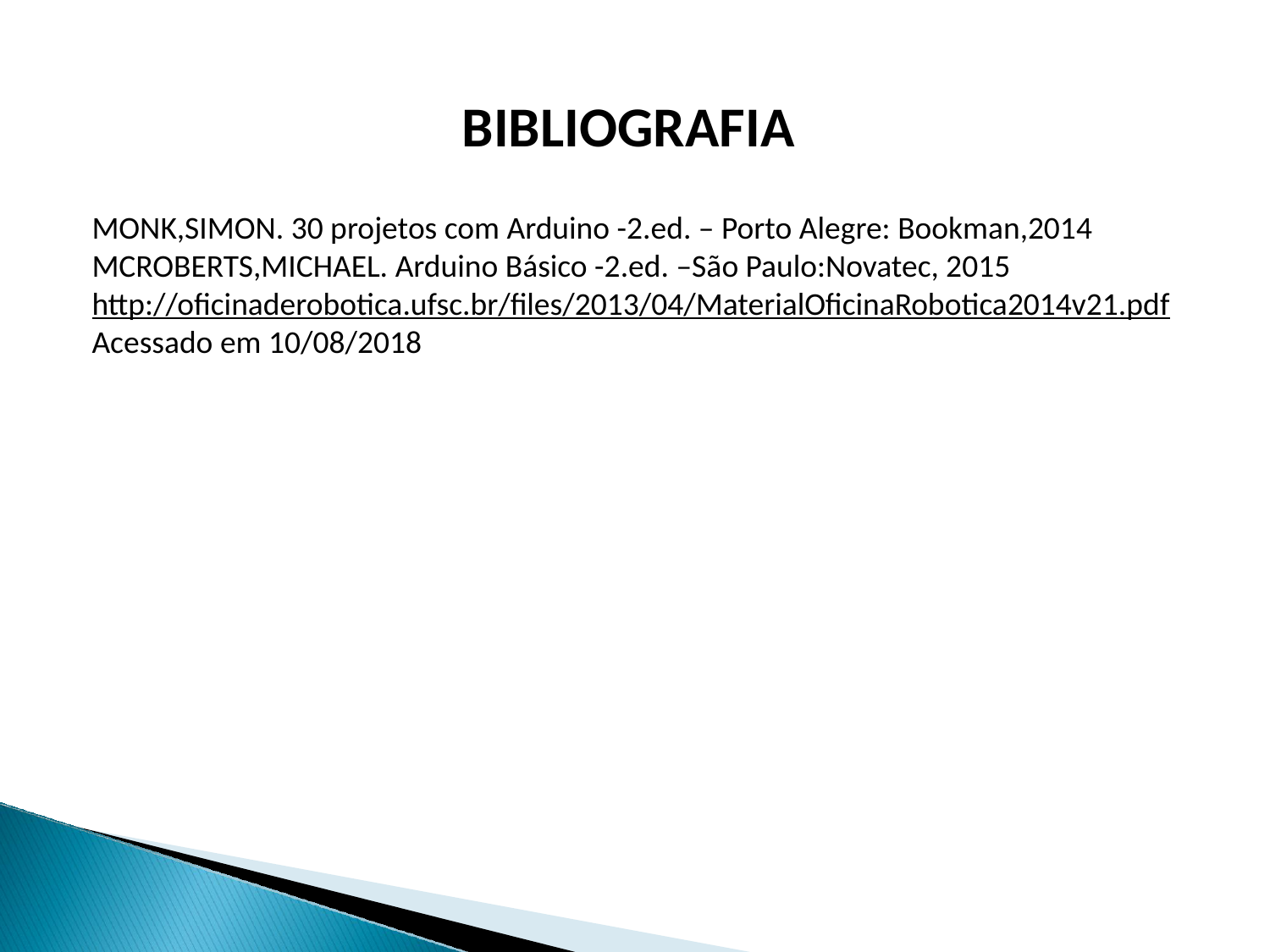

BIBLIOGRAFIA
MONK,SIMON. 30 projetos com Arduino -2.ed. – Porto Alegre: Bookman,2014
MCROBERTS,MICHAEL. Arduino Básico -2.ed. –São Paulo:Novatec, 2015
http://oficinaderobotica.ufsc.br/files/2013/04/MaterialOficinaRobotica2014v21.pdf Acessado em 10/08/2018